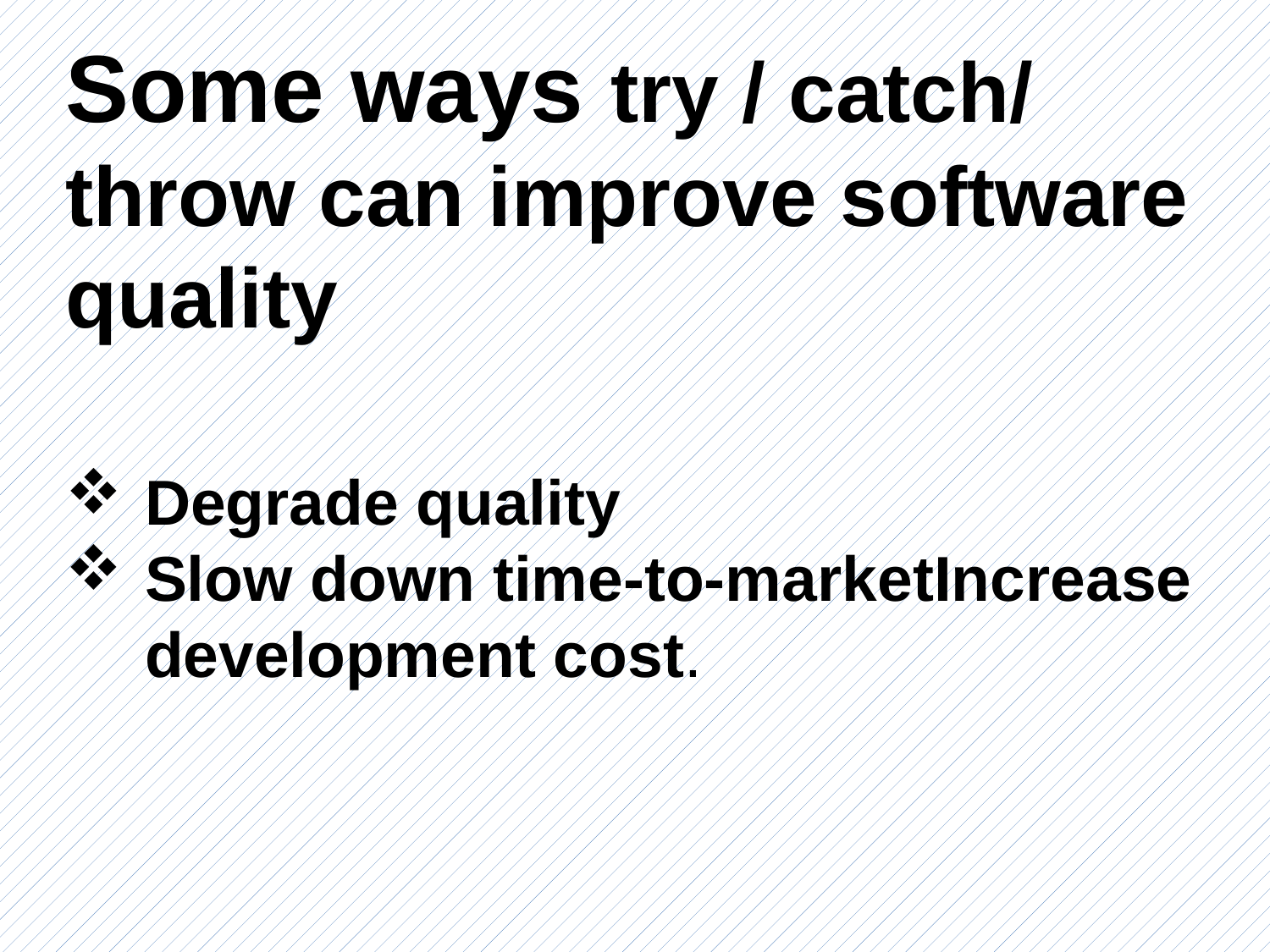

Some ways try / catch/ throw can improve software quality
Degrade quality
Slow down time-to-marketIncrease development cost.